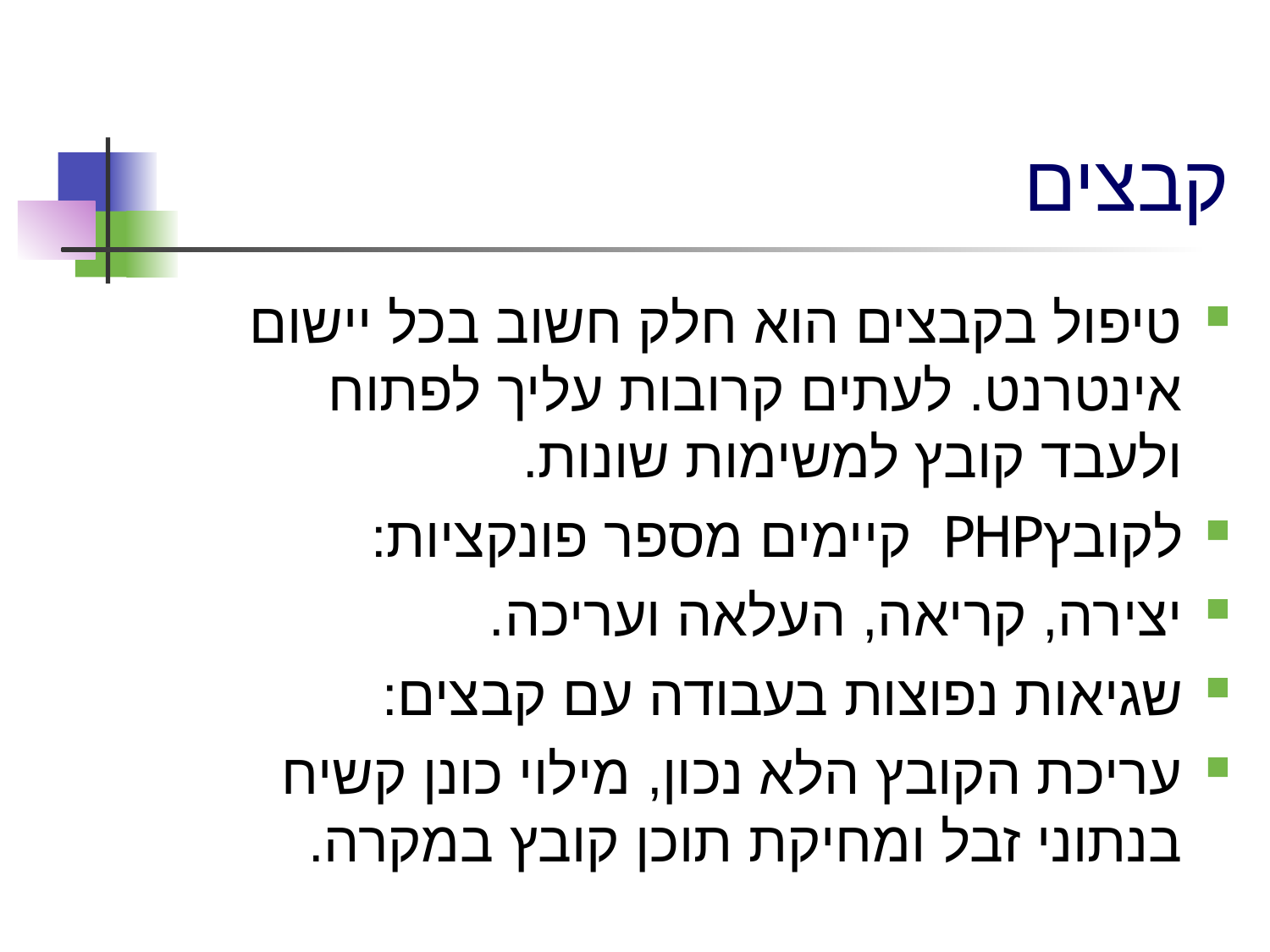

# קבצים
טיפול בקבצים הוא חלק חשוב בכל יישום אינטרנט. לעתים קרובות עליך לפתוח ולעבד קובץ למשימות שונות.
לקובץPHP  קיימים מספר פונקציות:
יצירה, קריאה, העלאה ועריכה.
שגיאות נפוצות בעבודה עם קבצים:
עריכת הקובץ הלא נכון, מילוי כונן קשיח בנתוני זבל ומחיקת תוכן קובץ במקרה.